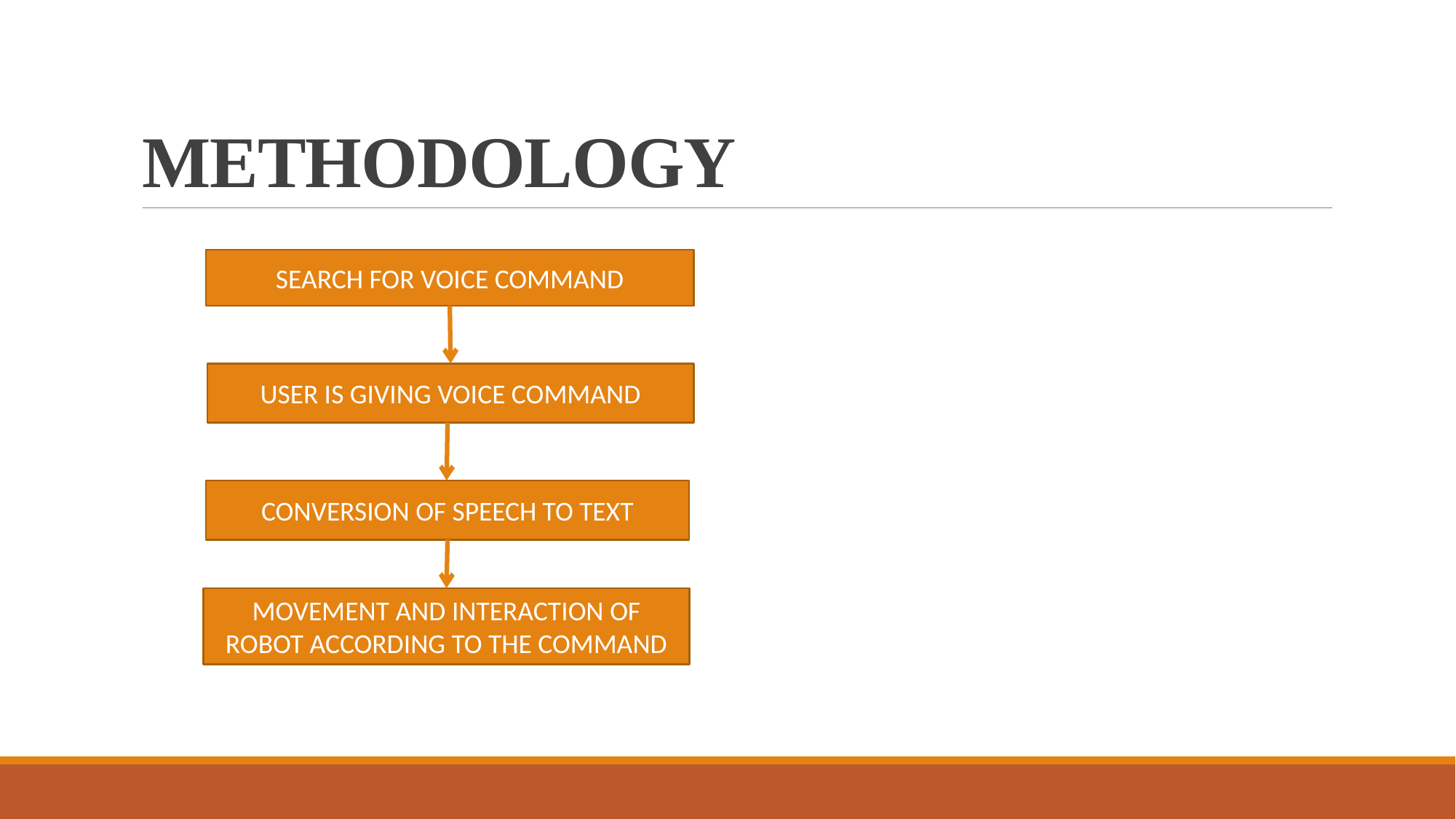

# METHODOLOGY
SEARCH FOR VOICE COMMAND
USER IS GIVING VOICE COMMAND
CONVERSION OF SPEECH TO TEXT
MOVEMENT AND INTERACTION OF ROBOT ACCORDING TO THE COMMAND